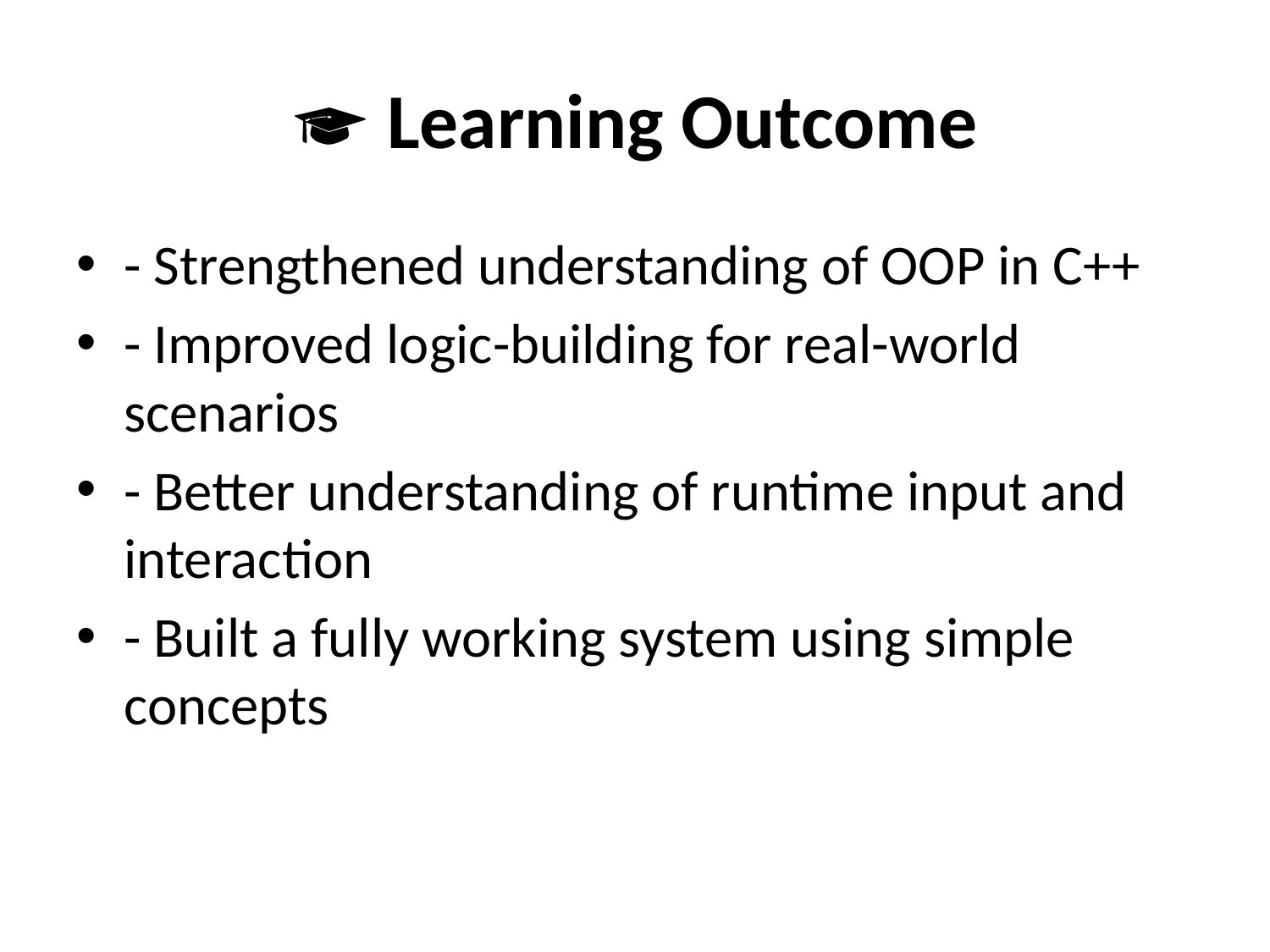

# 🎓 Learning Outcome
- Strengthened understanding of OOP in C++
- Improved logic-building for real-world scenarios
- Better understanding of runtime input and interaction
- Built a fully working system using simple concepts